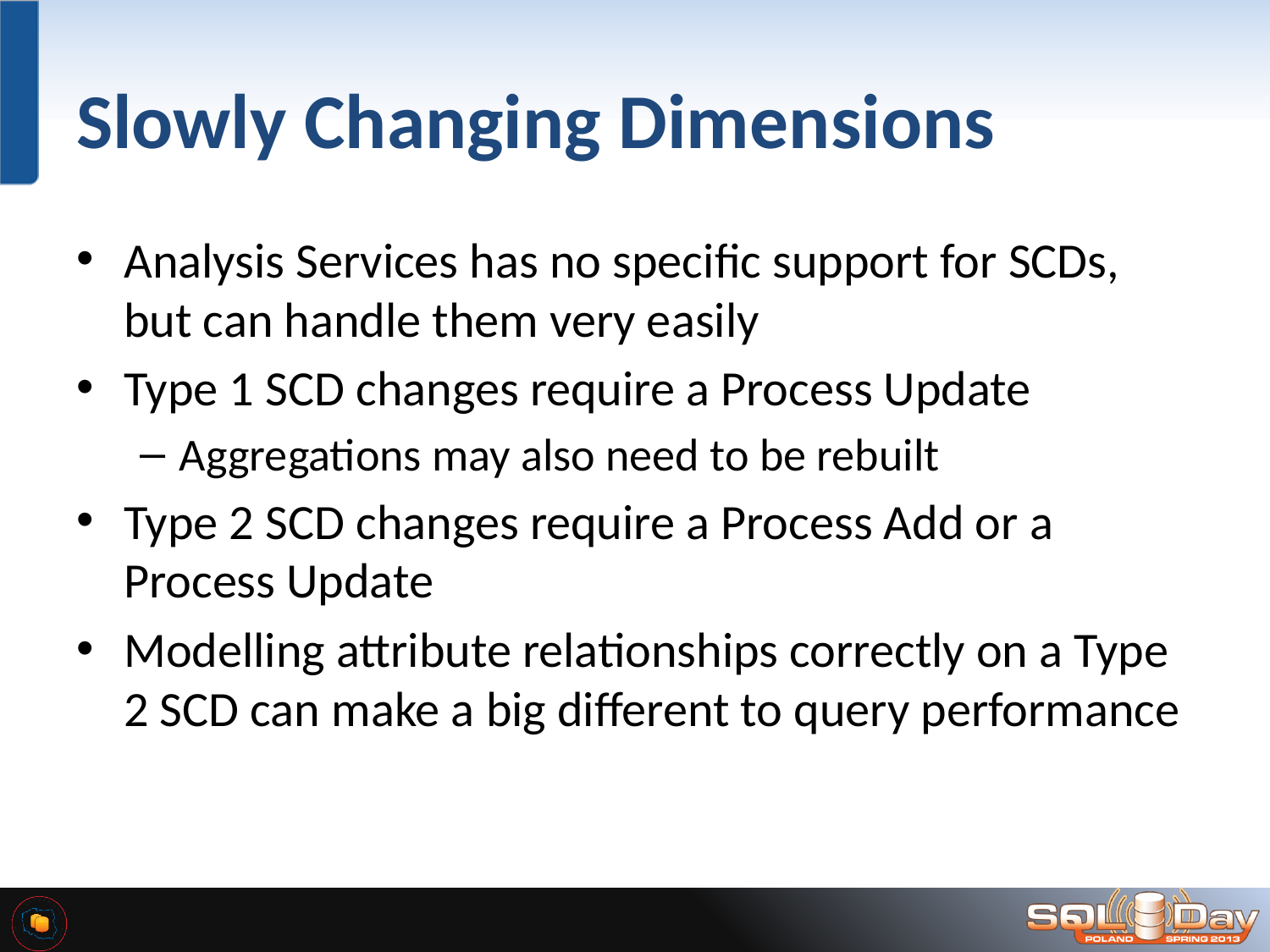

# Slowly Changing Dimensions
Analysis Services has no specific support for SCDs, but can handle them very easily
Type 1 SCD changes require a Process Update
Aggregations may also need to be rebuilt
Type 2 SCD changes require a Process Add or a Process Update
Modelling attribute relationships correctly on a Type 2 SCD can make a big different to query performance